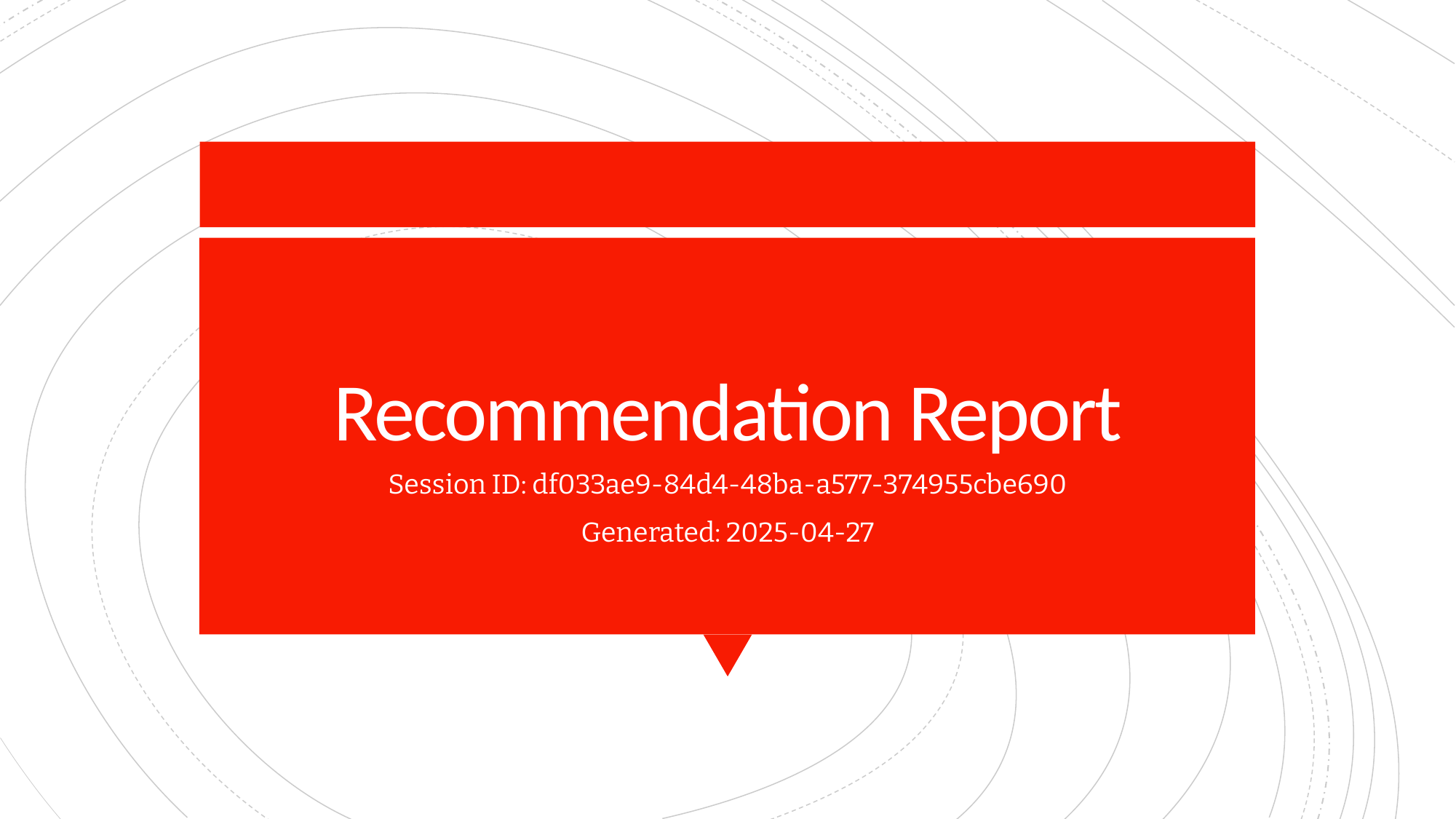

# Recommendation Report
Session ID: df033ae9-84d4-48ba-a577-374955cbe690
Generated: 2025-04-27